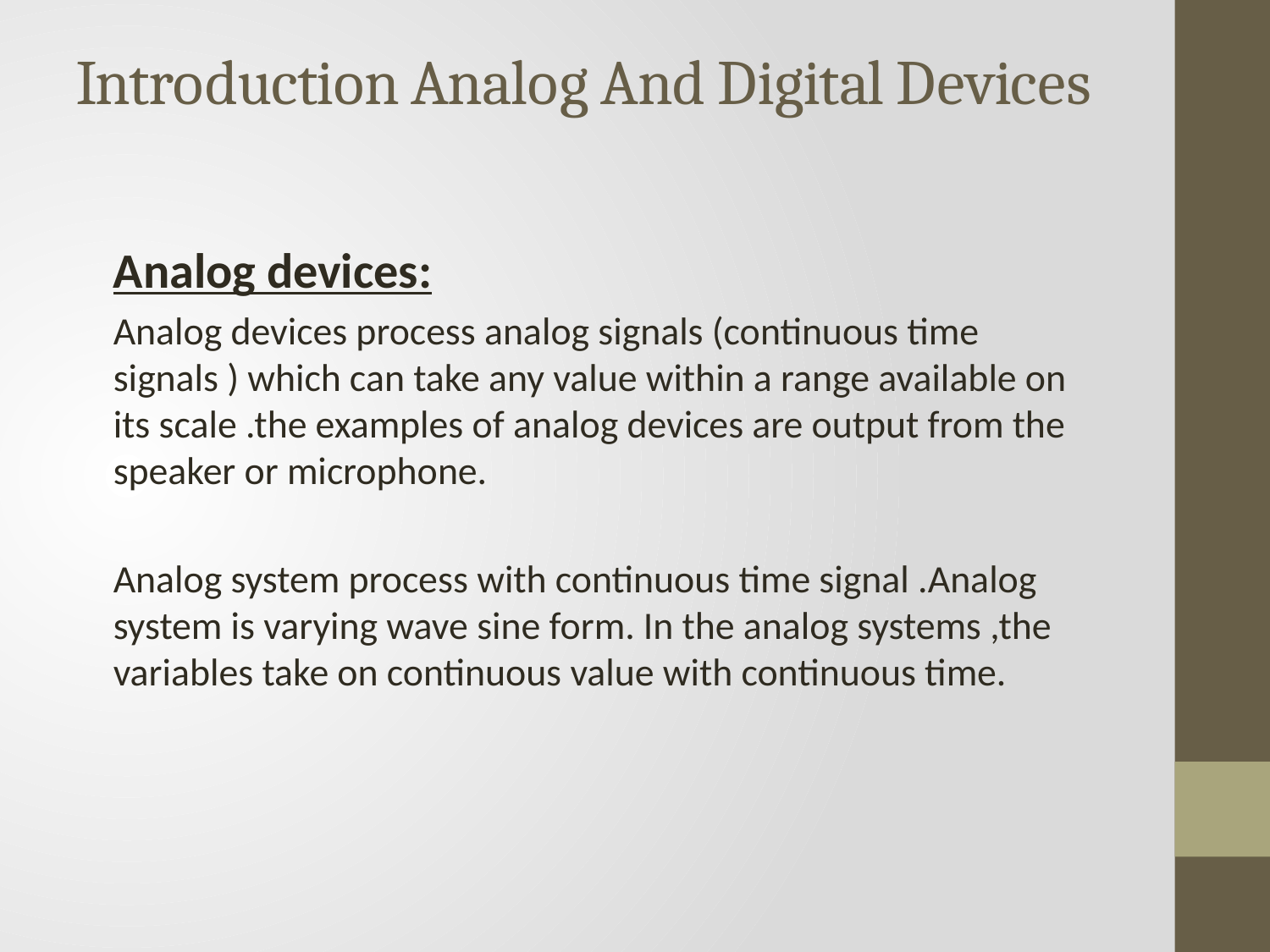

# Introduction Analog And Digital Devices
Analog devices:
Analog devices process analog signals (continuous time signals ) which can take any value within a range available on its scale .the examples of analog devices are output from the speaker or microphone.

Analog system process with continuous time signal .Analog system is varying wave sine form. In the analog systems ,the variables take on continuous value with continuous time.